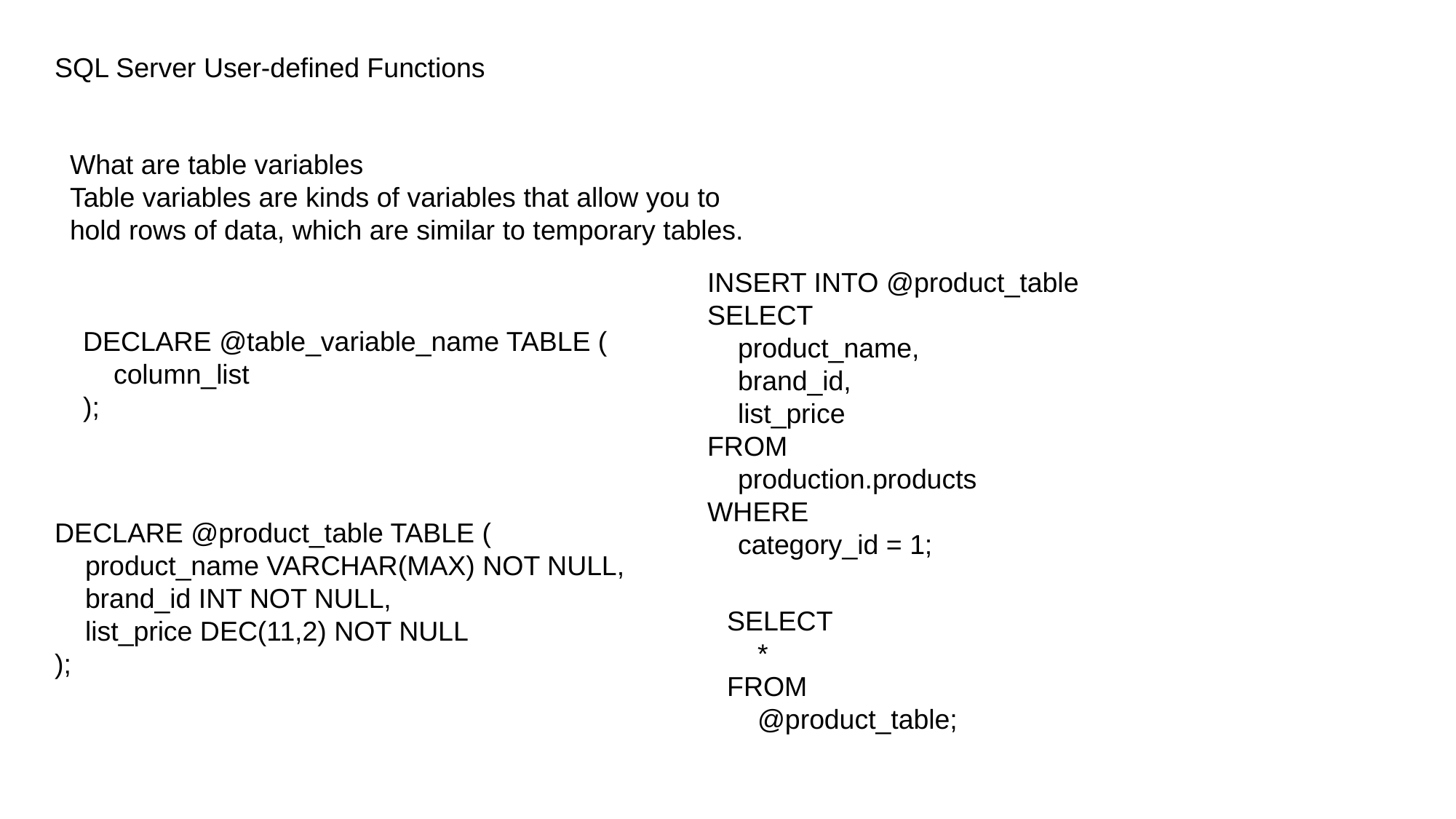

SQL Server User-defined Functions
What are table variables
Table variables are kinds of variables that allow you to hold rows of data, which are similar to temporary tables.
INSERT INTO @product_table
SELECT
    product_name,
    brand_id,
    list_price
FROM
    production.products
WHERE
    category_id = 1;
DECLARE @table_variable_name TABLE (
    column_list
);
DECLARE @product_table TABLE (
    product_name VARCHAR(MAX) NOT NULL,
    brand_id INT NOT NULL,
    list_price DEC(11,2) NOT NULL
);
SELECT
    *
FROM
    @product_table;